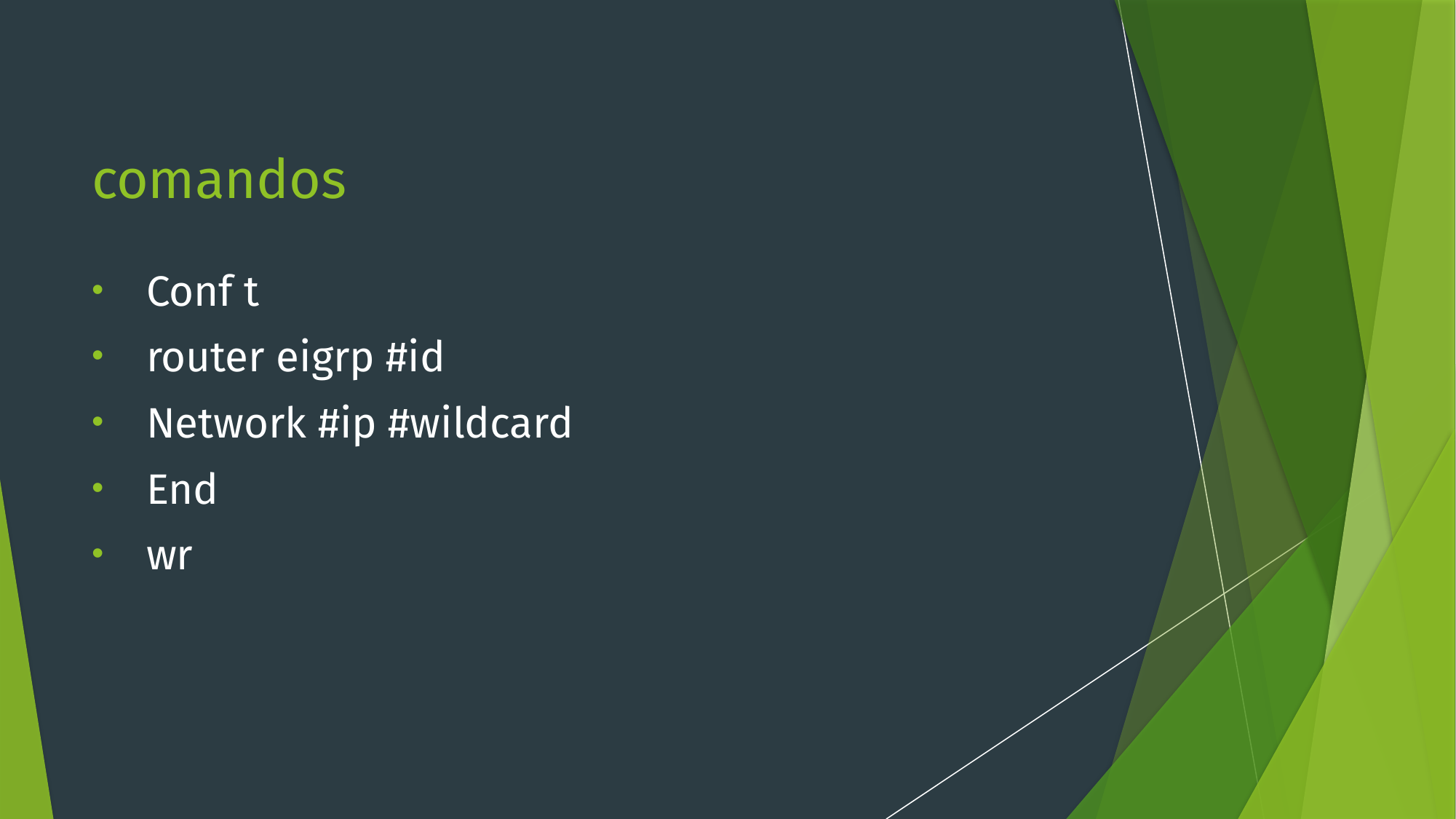

# comandos
Conf t
router eigrp #id
Network #ip #wildcard
End
wr